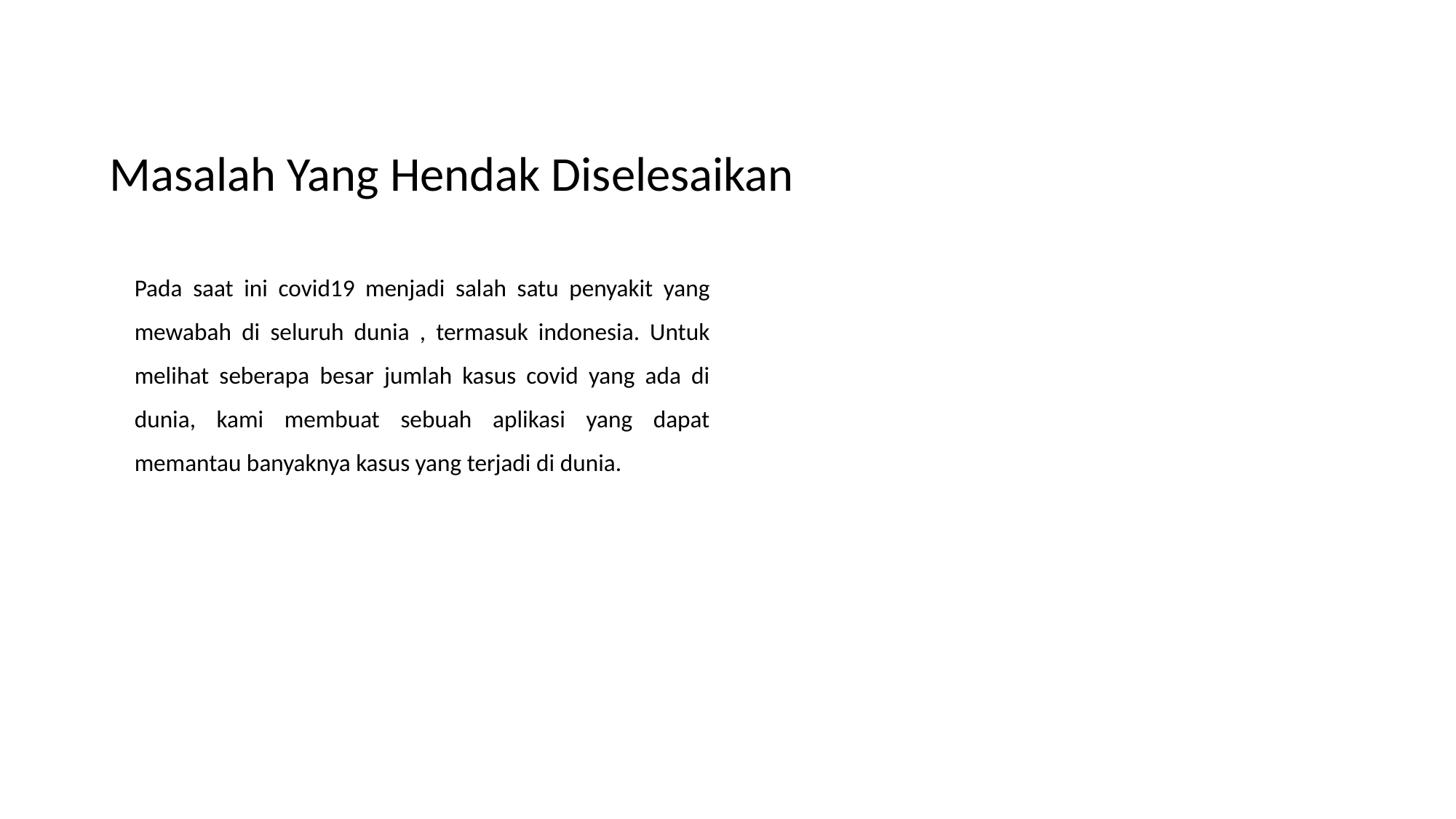

# Masalah Yang Hendak Diselesaikan
Pada saat ini covid19 menjadi salah satu penyakit yang mewabah di seluruh dunia , termasuk indonesia. Untuk melihat seberapa besar jumlah kasus covid yang ada di dunia, kami membuat sebuah aplikasi yang dapat memantau banyaknya kasus yang terjadi di dunia.